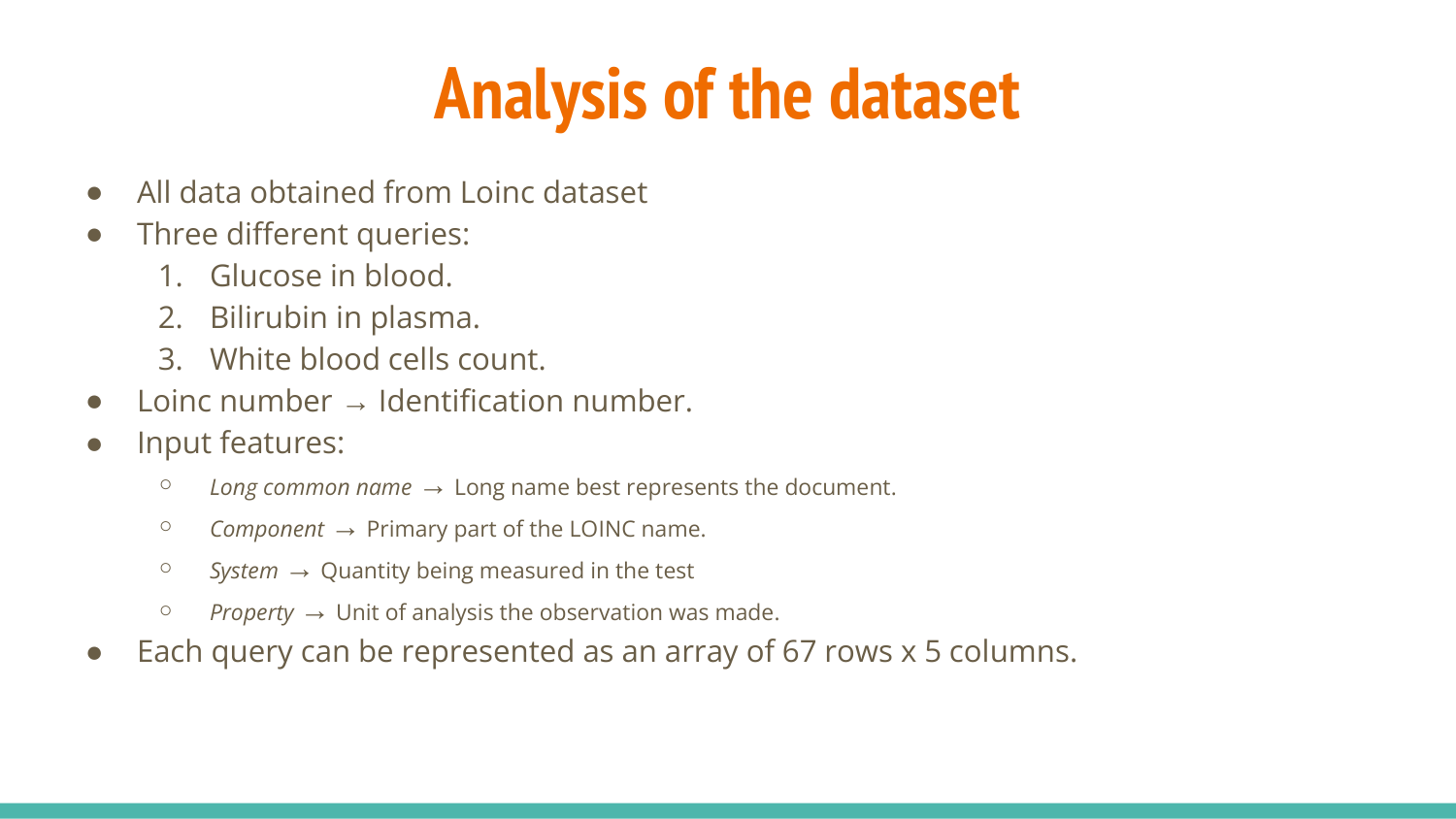

# Analysis of the dataset
All data obtained from Loinc dataset
Three different queries:
Glucose in blood.
Bilirubin in plasma.
White blood cells count.
Loinc number → Identification number.
Input features:
Long common name → Long name best represents the document.
Component → Primary part of the LOINC name.
System → Quantity being measured in the test
Property → Unit of analysis the observation was made.
Each query can be represented as an array of 67 rows x 5 columns.